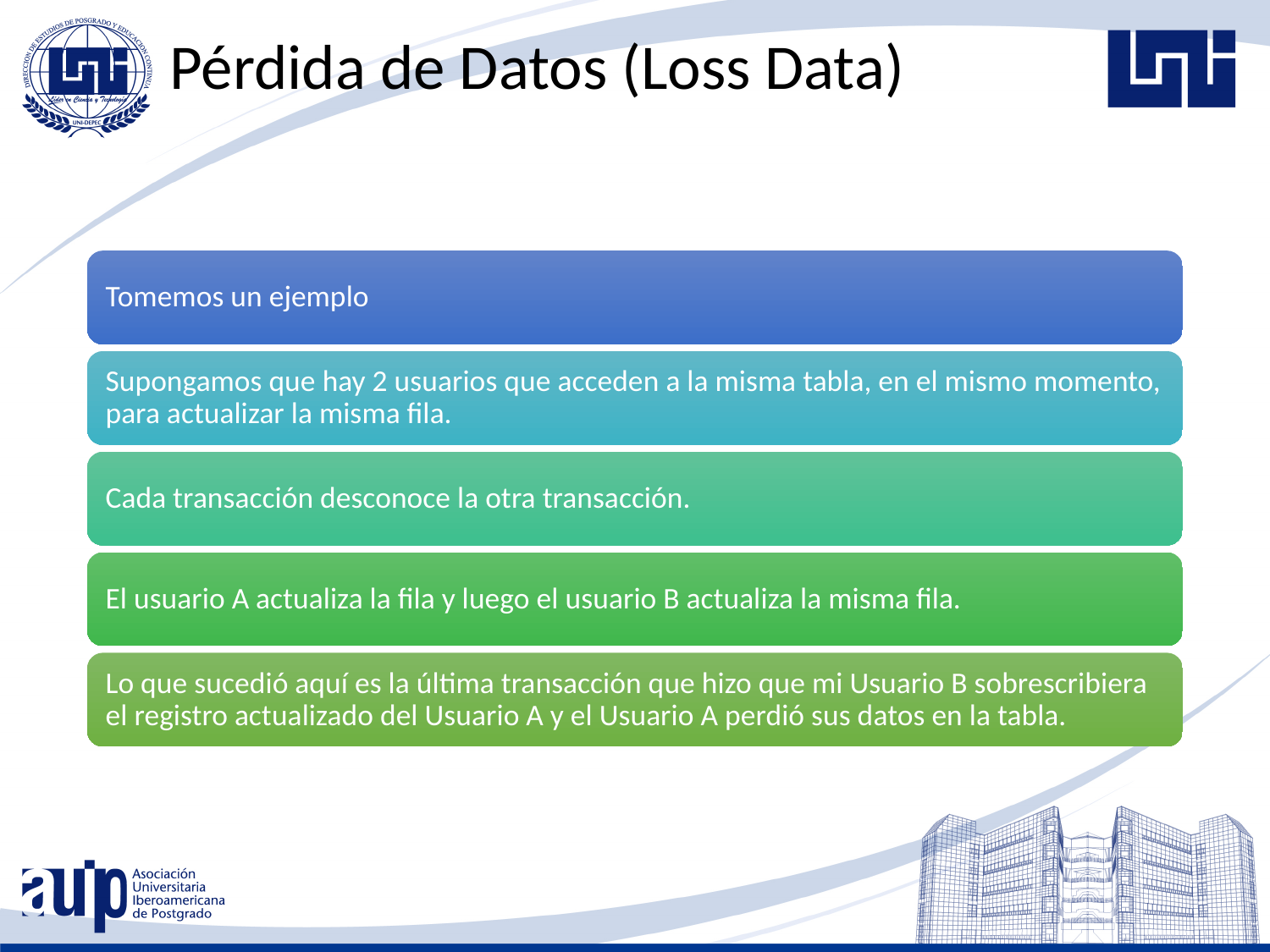

# Pérdida de Datos (Loss Data)
Tomemos un ejemplo
Supongamos que hay 2 usuarios que acceden a la misma tabla, en el mismo momento, para actualizar la misma fila.
Cada transacción desconoce la otra transacción.
El usuario A actualiza la fila y luego el usuario B actualiza la misma fila.
Lo que sucedió aquí es la última transacción que hizo que mi Usuario B sobrescribiera el registro actualizado del Usuario A y el Usuario A perdió sus datos en la tabla.